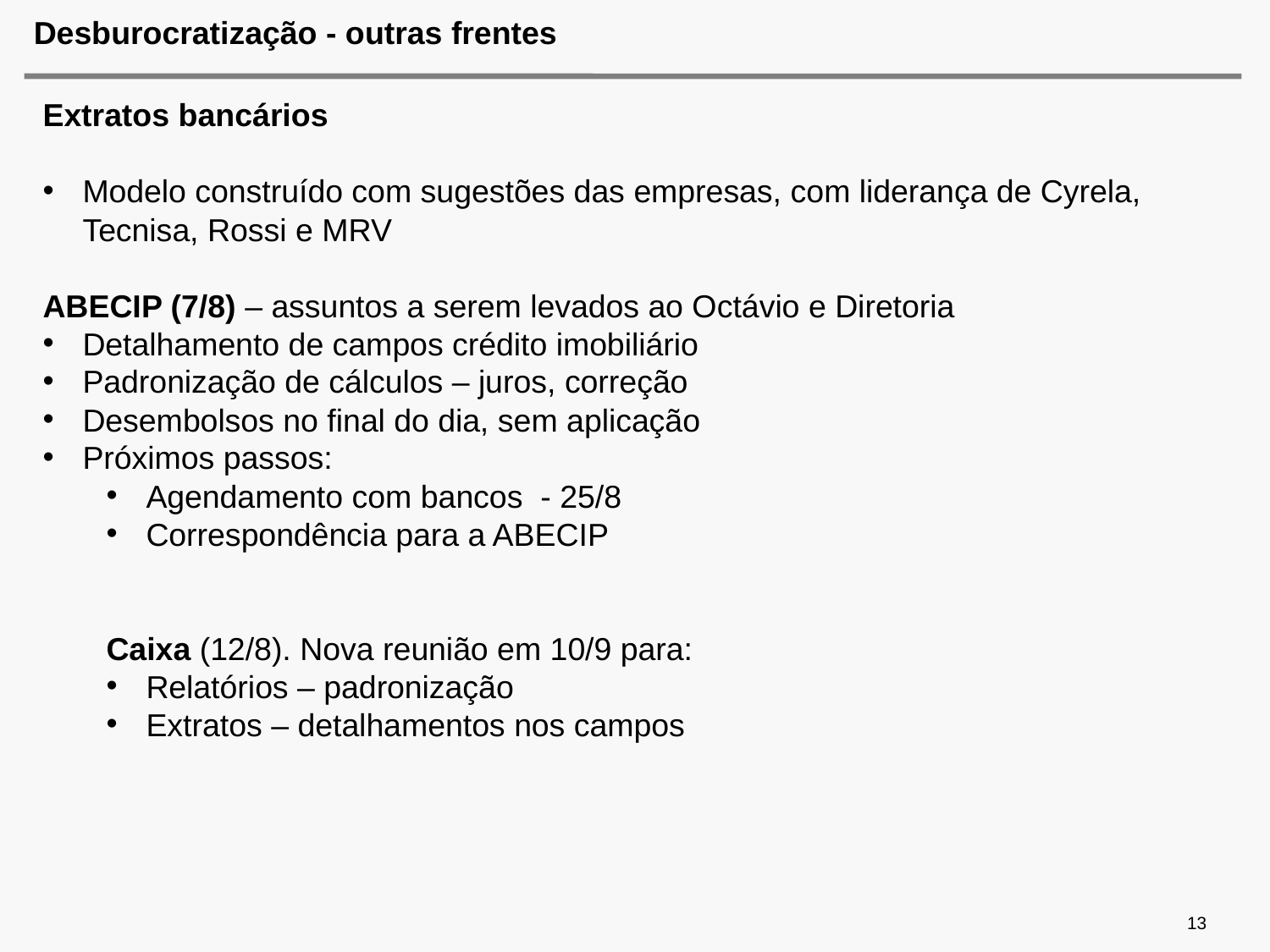

# Desburocratização - outras frentes

Extratos bancários

Modelo construído com sugestões das empresas, com liderança de Cyrela, Tecnisa, Rossi e MRV

ABECIP (7/8) – assuntos a serem levados ao Octávio e Diretoria
Detalhamento de campos crédito imobiliário
Padronização de cálculos – juros, correção
Desembolsos no final do dia, sem aplicação
Próximos passos:
Agendamento com bancos  - 25/8
Correspondência para a ABECIP

Caixa (12/8). Nova reunião em 10/9 para:
Relatórios – padronização
Extratos – detalhamentos nos campos

13